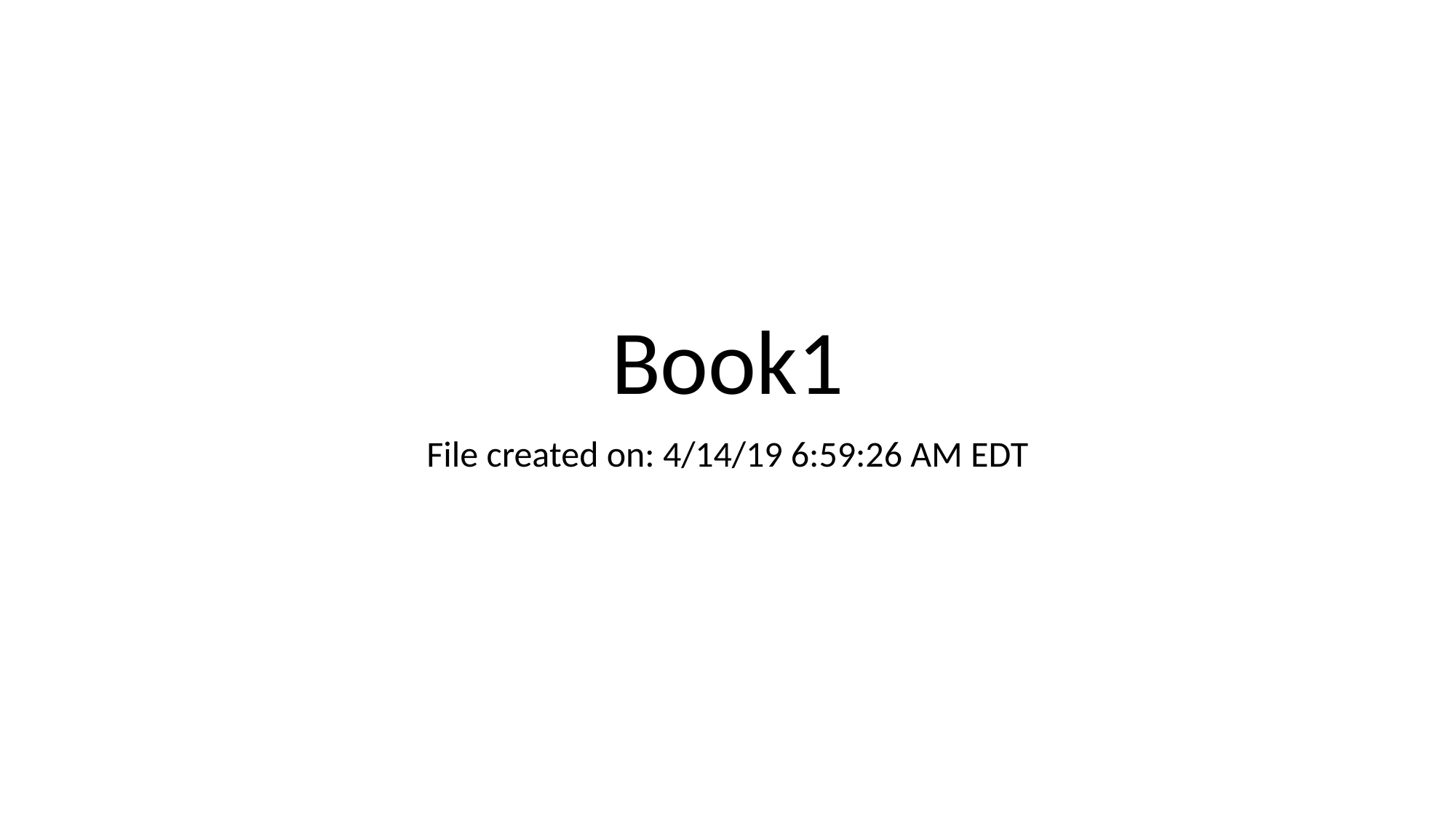

# Book1
File created on: 4/14/19 6:59:26 AM EDT